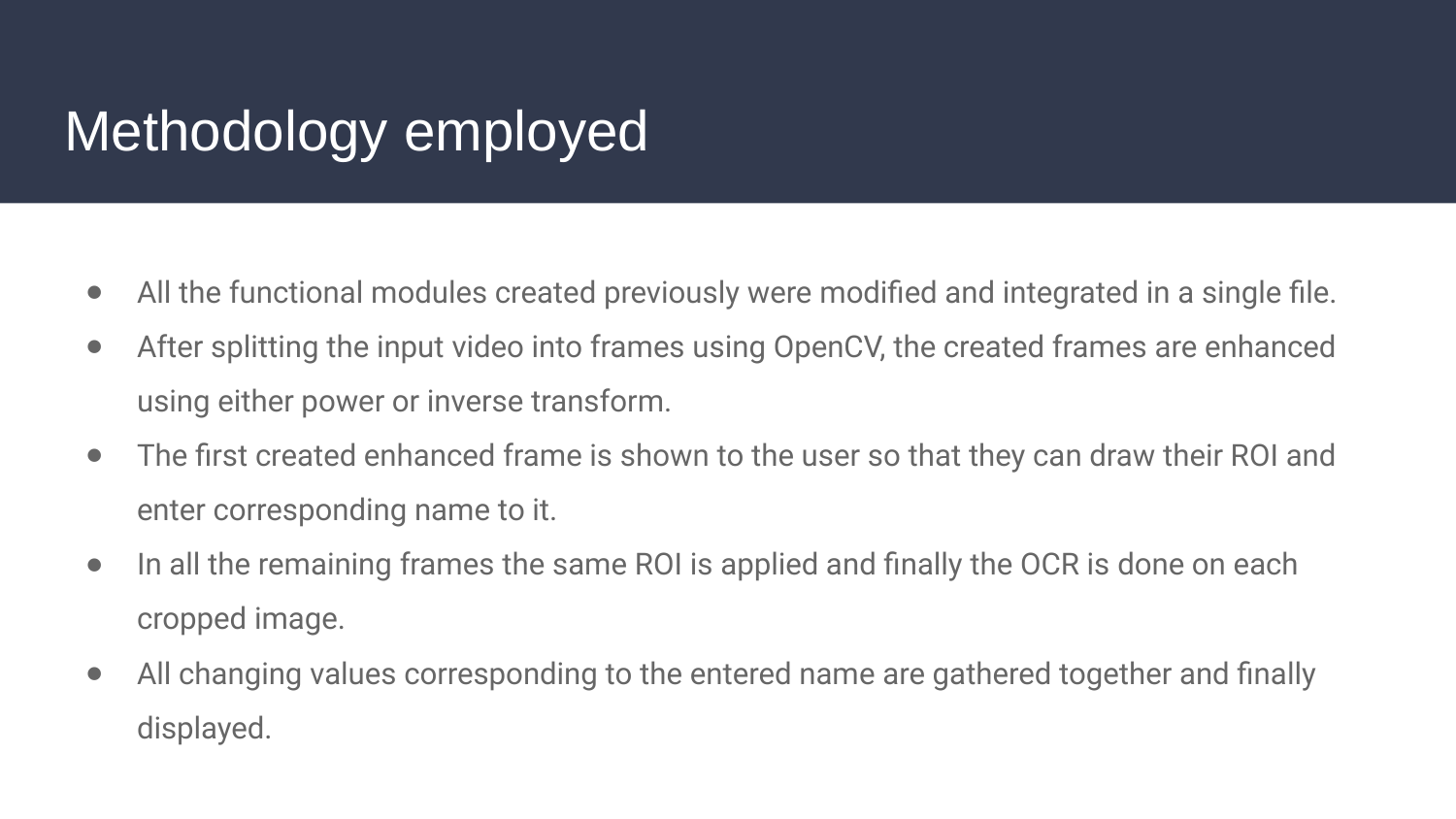

# Methodology employed
All the functional modules created previously were modified and integrated in a single file.
After splitting the input video into frames using OpenCV, the created frames are enhanced using either power or inverse transform.
The first created enhanced frame is shown to the user so that they can draw their ROI and enter corresponding name to it.
In all the remaining frames the same ROI is applied and finally the OCR is done on each cropped image.
All changing values corresponding to the entered name are gathered together and finally displayed.